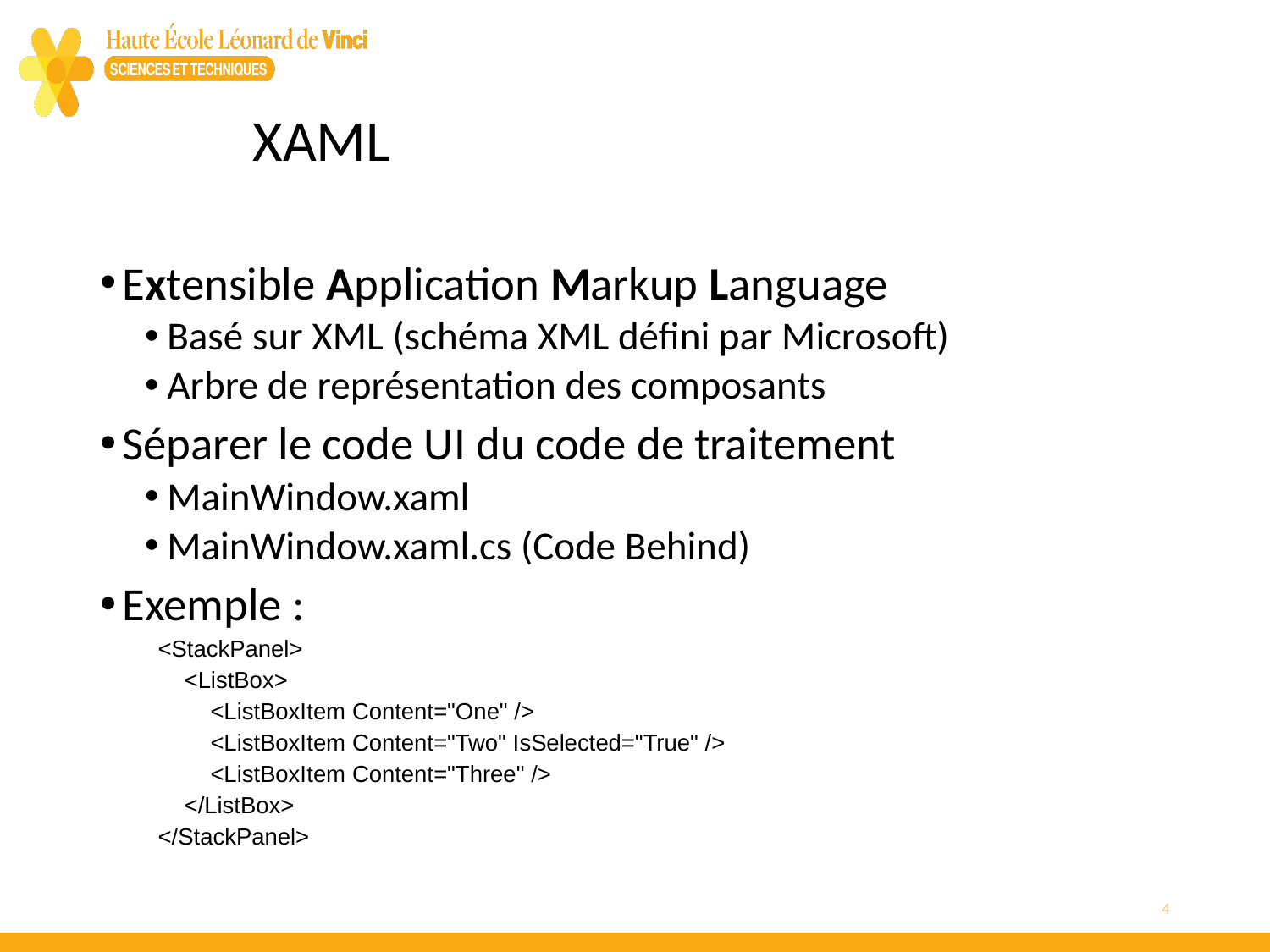

# XAML
Extensible Application Markup Language
Basé sur XML (schéma XML défini par Microsoft)
Arbre de représentation des composants
Séparer le code UI du code de traitement
MainWindow.xaml
MainWindow.xaml.cs (Code Behind)
Exemple :
<StackPanel>
    <ListBox>
        <ListBoxItem Content="One" />
        <ListBoxItem Content="Two" IsSelected="True" />
        <ListBoxItem Content="Three" />
    </ListBox>
</StackPanel>

4